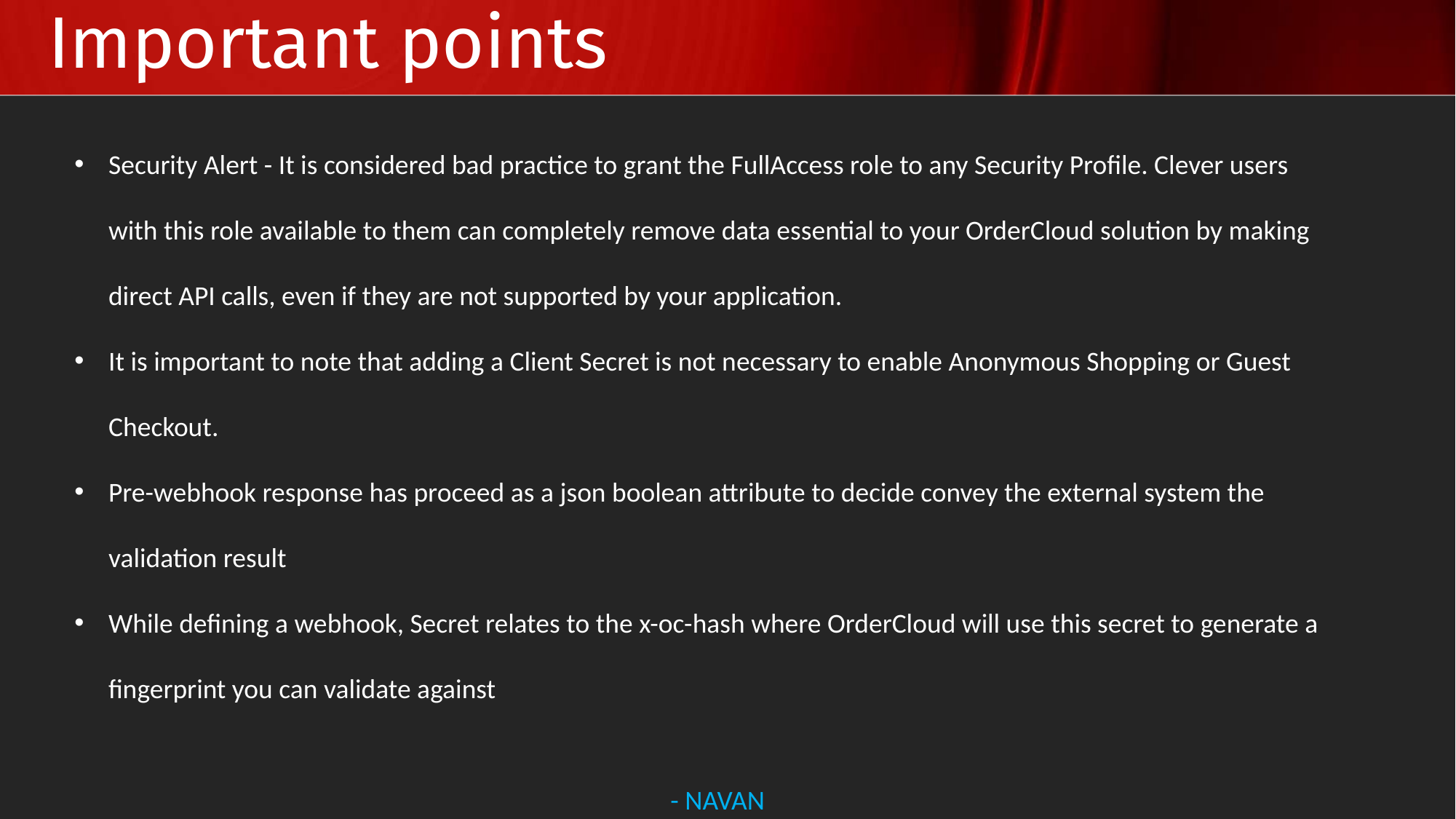

# Important points
Security Alert - It is considered bad practice to grant the FullAccess role to any Security Profile. Clever users with this role available to them can completely remove data essential to your OrderCloud solution by making direct API calls, even if they are not supported by your application.
It is important to note that adding a Client Secret is not necessary to enable Anonymous Shopping or Guest Checkout.
Pre-webhook response has proceed as a json boolean attribute to decide convey the external system the validation result
While defining a webhook, Secret relates to the x-oc-hash where OrderCloud will use this secret to generate a fingerprint you can validate against

- NAVAN